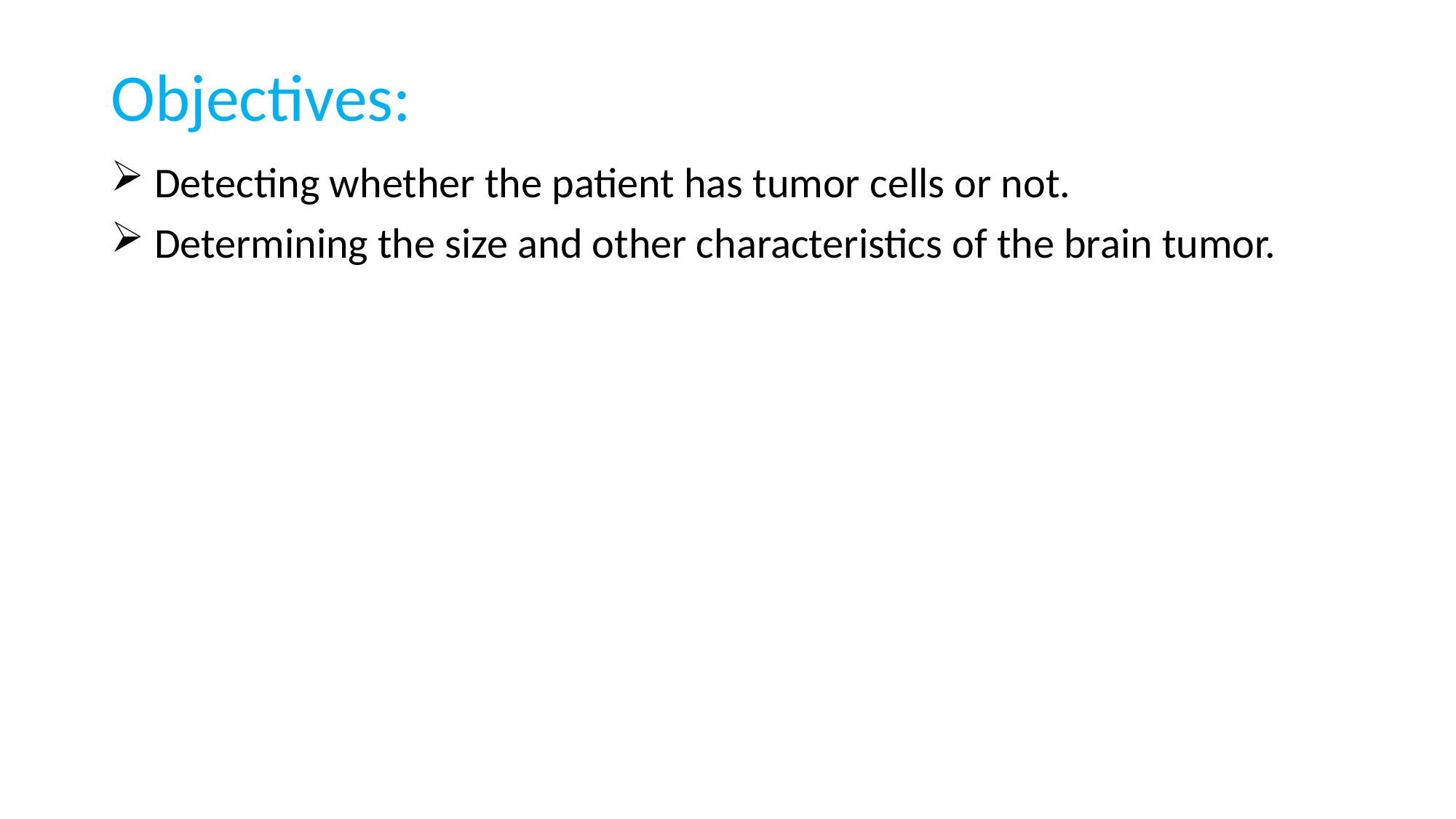

# Objectives:
 Detecting whether the patient has tumor cells or not.
 Determining the size and other characteristics of the brain tumor.